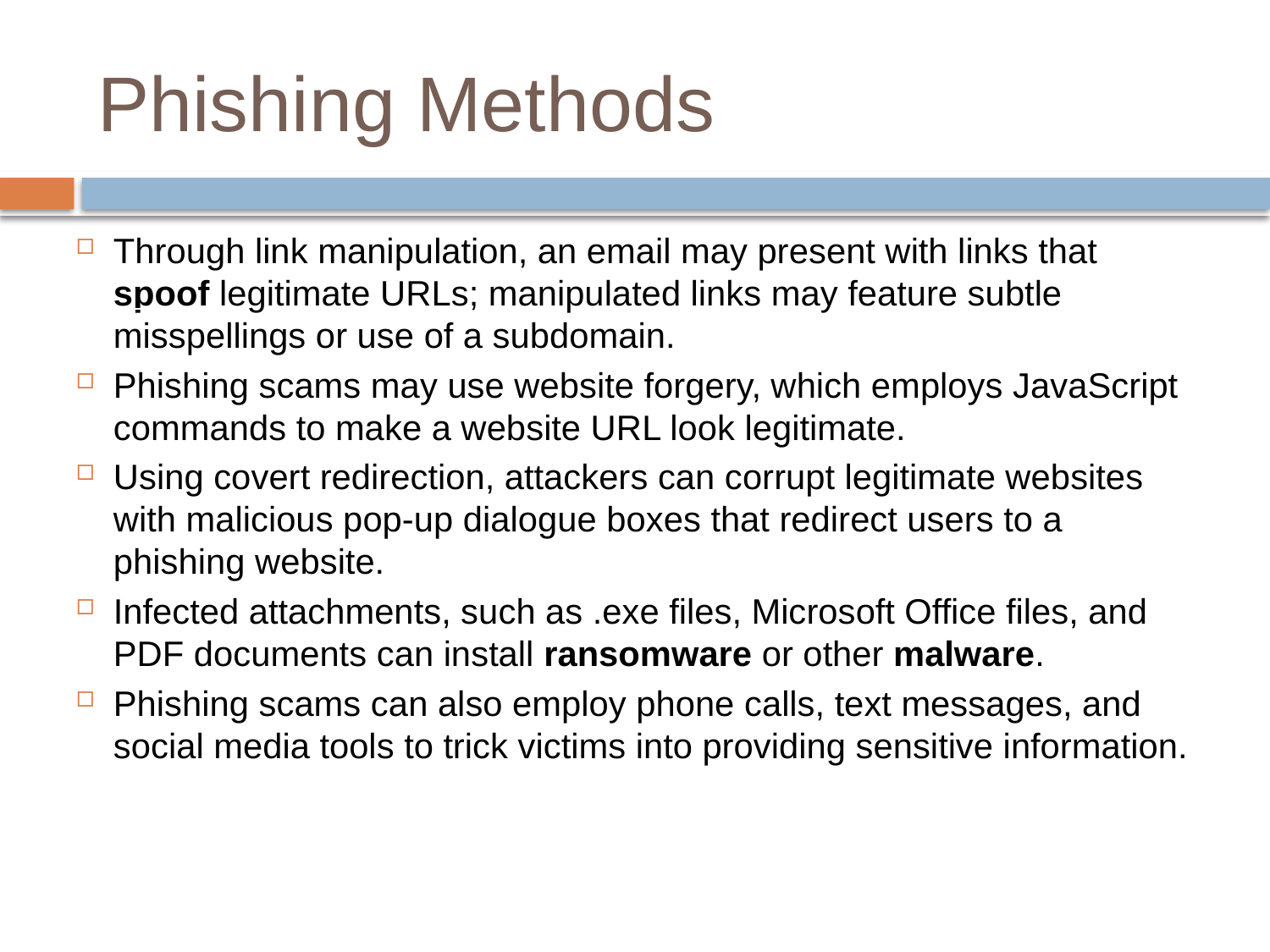

# Phishing Methods
Through link manipulation, an email may present with links that spoof legitimate URLs; manipulated links may feature subtle misspellings or use of a subdomain.
Phishing scams may use website forgery, which employs JavaScript commands to make a website URL look legitimate.
Using covert redirection, attackers can corrupt legitimate websites with malicious pop-up dialogue boxes that redirect users to a phishing website.
Infected attachments, such as .exe files, Microsoft Office files, and PDF documents can install ransomware or other malware.
Phishing scams can also employ phone calls, text messages, and social media tools to trick victims into providing sensitive information.